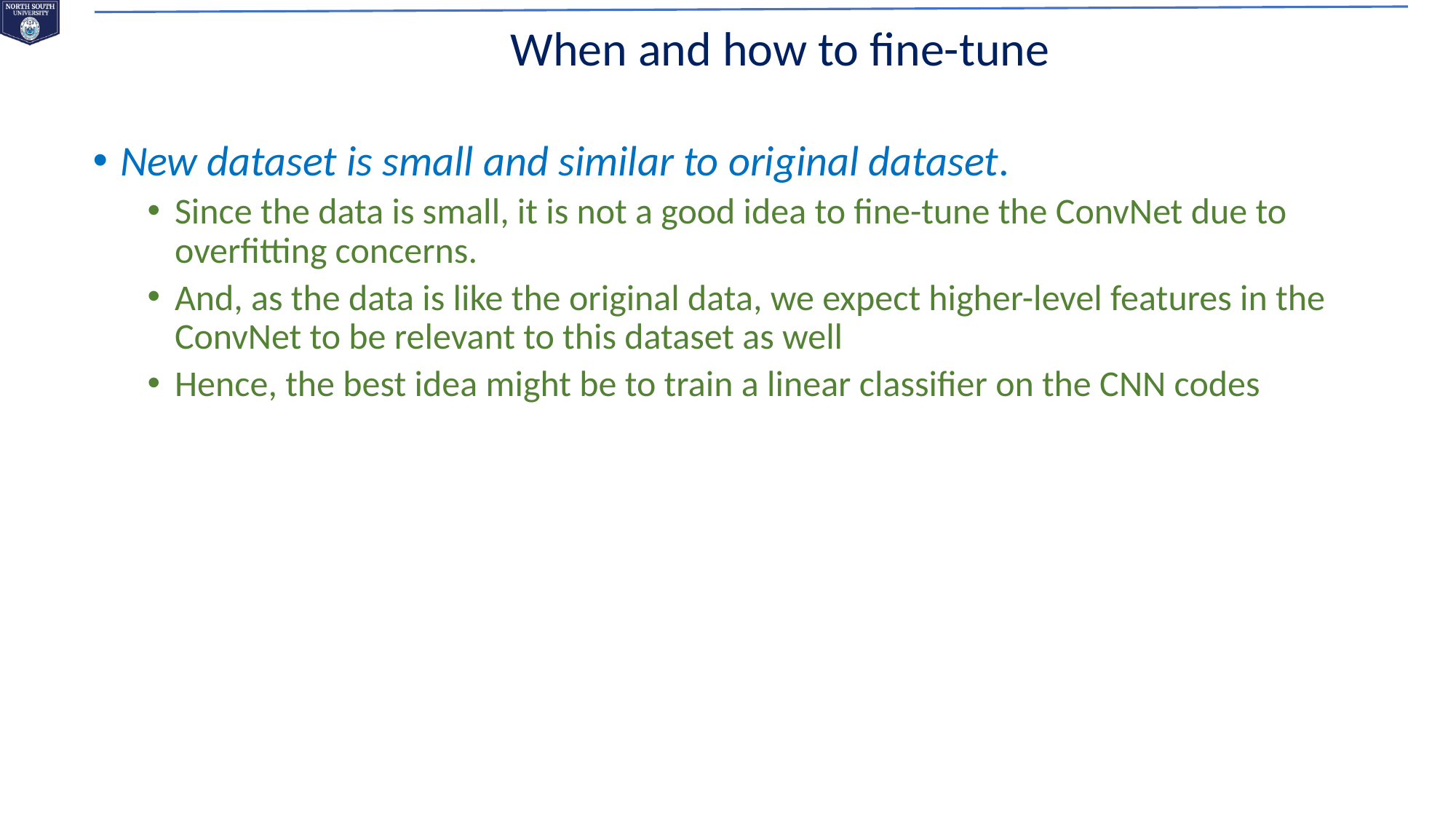

# When and how to fine-tune
New dataset is small and similar to original dataset.
Since the data is small, it is not a good idea to fine-tune the ConvNet due to overfitting concerns.
And, as the data is like the original data, we expect higher-level features in the ConvNet to be relevant to this dataset as well
Hence, the best idea might be to train a linear classifier on the CNN codes